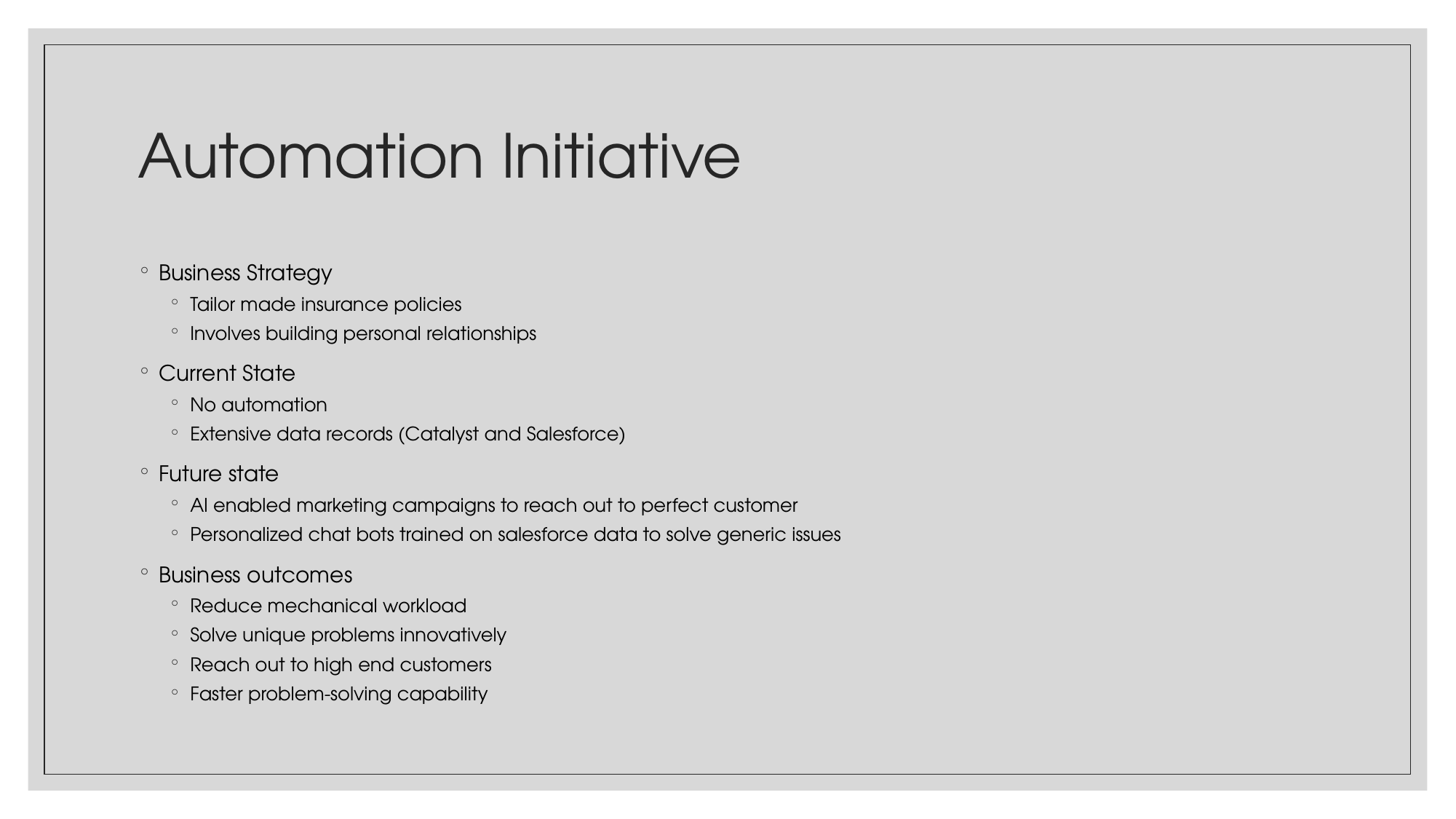

# Automation Initiative
Business Strategy
Tailor made insurance policies
Involves building personal relationships
Current State
No automation
Extensive data records (Catalyst and Salesforce)
Future state
AI enabled marketing campaigns to reach out to perfect customer
Personalized chat bots trained on salesforce data to solve generic issues
Business outcomes
Reduce mechanical workload
Solve unique problems innovatively
Reach out to high end customers
Faster problem-solving capability